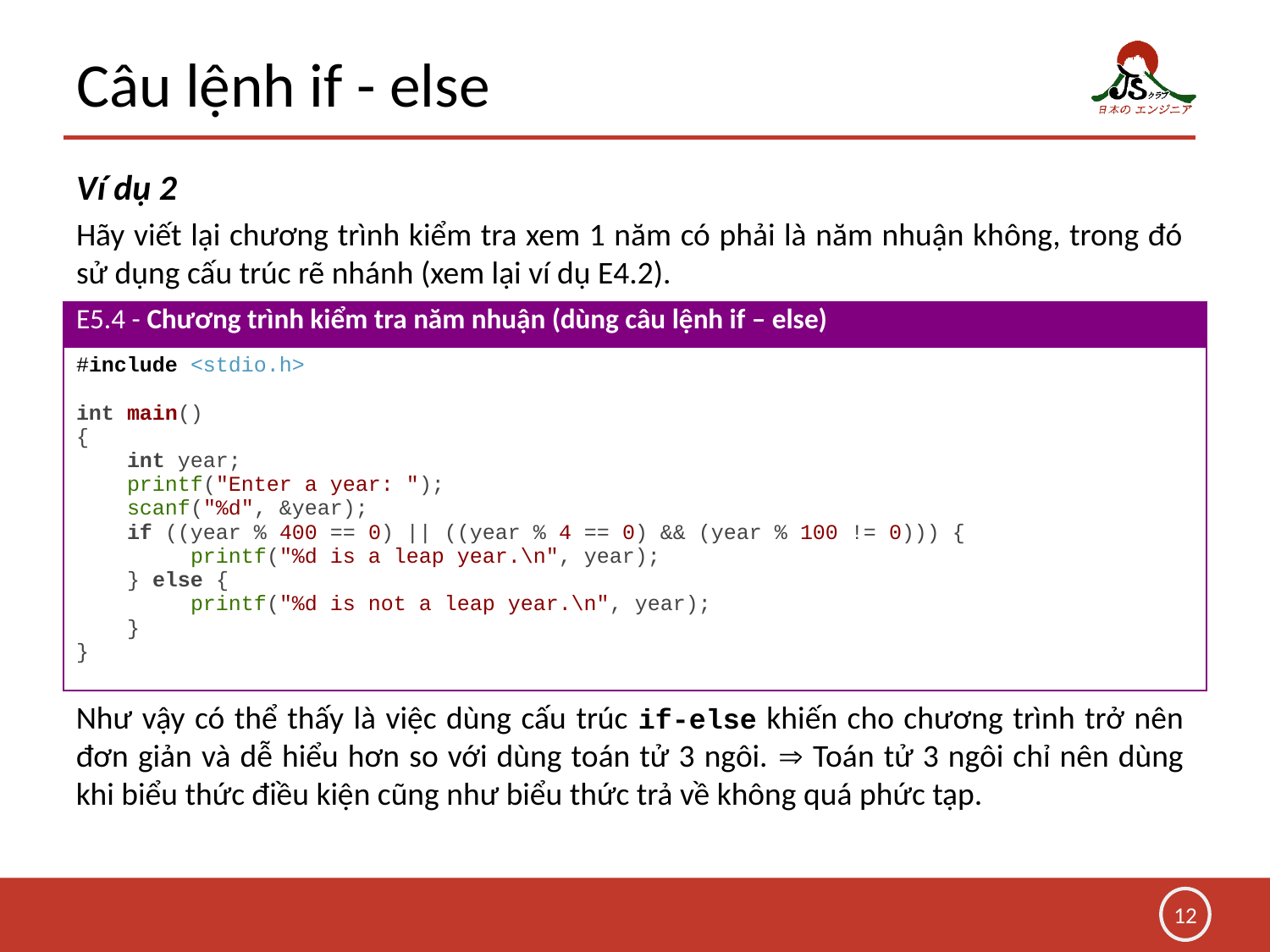

# Câu lệnh if - else
Ví dụ 2
Hãy viết lại chương trình kiểm tra xem 1 năm có phải là năm nhuận không, trong đó sử dụng cấu trúc rẽ nhánh (xem lại ví dụ E4.2).
| E5.4 - Chương trình kiểm tra năm nhuận (dùng câu lệnh if – else) |
| --- |
| #include <stdio.h> int main() { int year; printf("Enter a year: "); scanf("%d", &year); if ((year % 400 == 0) || ((year % 4 == 0) && (year % 100 != 0))) { printf("%d is a leap year.\n", year); } else { printf("%d is not a leap year.\n", year); } } |
Như vậy có thể thấy là việc dùng cấu trúc if-else khiến cho chương trình trở nên đơn giản và dễ hiểu hơn so với dùng toán tử 3 ngôi. ⇒ Toán tử 3 ngôi chỉ nên dùng khi biểu thức điều kiện cũng như biểu thức trả về không quá phức tạp.